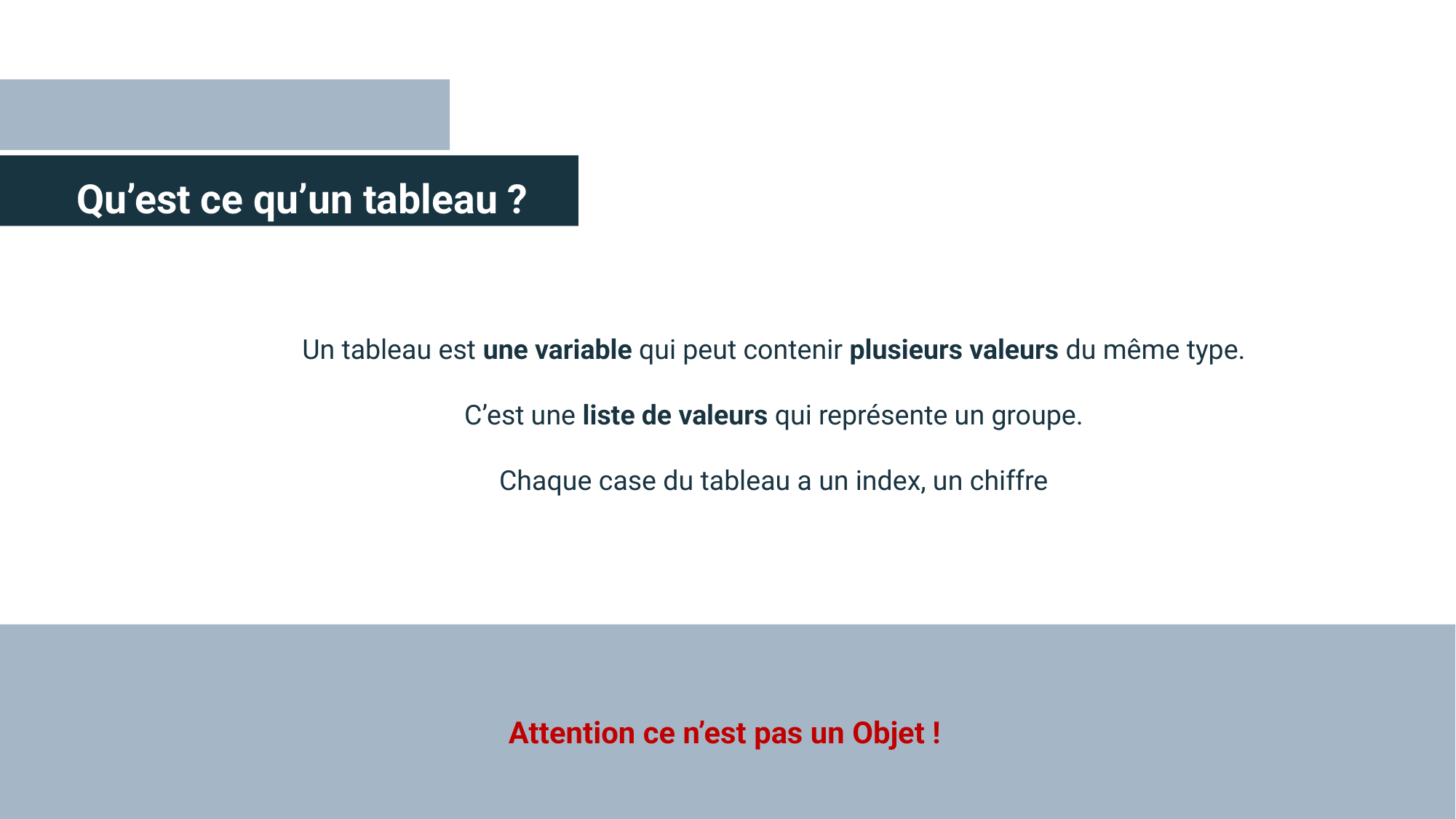

# Qu’est ce qu’un tableau ?
Un tableau est une variable qui peut contenir plusieurs valeurs du même type.

C’est une liste de valeurs qui représente un groupe.
Chaque case du tableau a un index, un chiffre
Faire cuire des pâtes
Attention ce n’est pas un Objet !